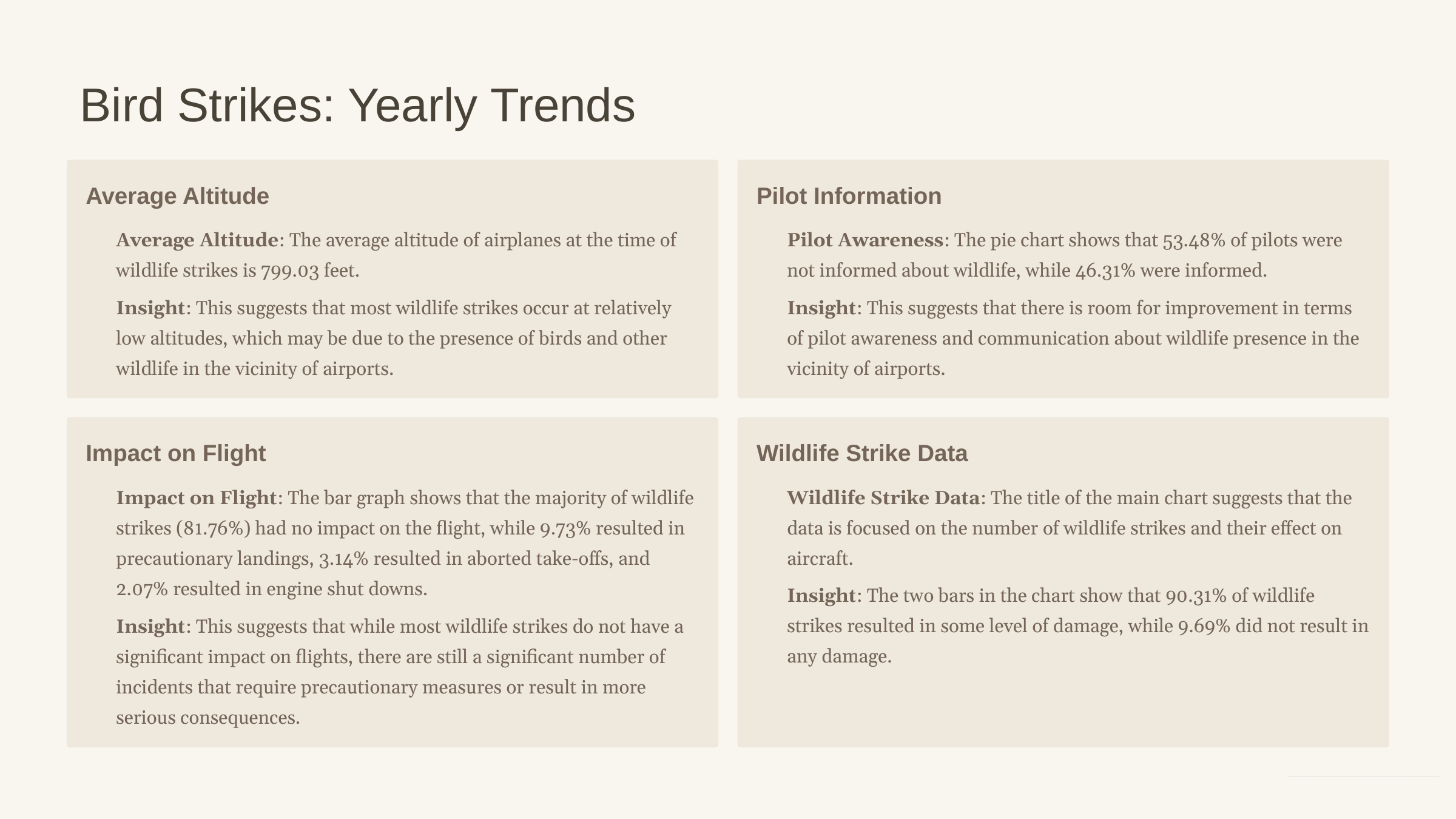

Bird Strikes: Yearly Trends

Average Altitude
Pilot Information
Average Altitude: The average altitude of airplanes at the time of wildlife strikes is 799.03 feet.
Pilot Awareness: The pie chart shows that 53.48% of pilots were not informed about wildlife, while 46.31% were informed.
Insight: This suggests that most wildlife strikes occur at relatively low altitudes, which may be due to the presence of birds and other wildlife in the vicinity of airports.
Insight: This suggests that there is room for improvement in terms of pilot awareness and communication about wildlife presence in the vicinity of airports.

Impact on Flight
Wildlife Strike Data
Impact on Flight: The bar graph shows that the majority of wildlife strikes (81.76%) had no impact on the flight, while 9.73% resulted in precautionary landings, 3.14% resulted in aborted take-offs, and 2.07% resulted in engine shut downs.
Wildlife Strike Data: The title of the main chart suggests that the data is focused on the number of wildlife strikes and their effect on aircraft.
Insight: The two bars in the chart show that 90.31% of wildlife strikes resulted in some level of damage, while 9.69% did not result in any damage.
Insight: This suggests that while most wildlife strikes do not have a significant impact on flights, there are still a significant number of incidents that require precautionary measures or result in more serious consequences.